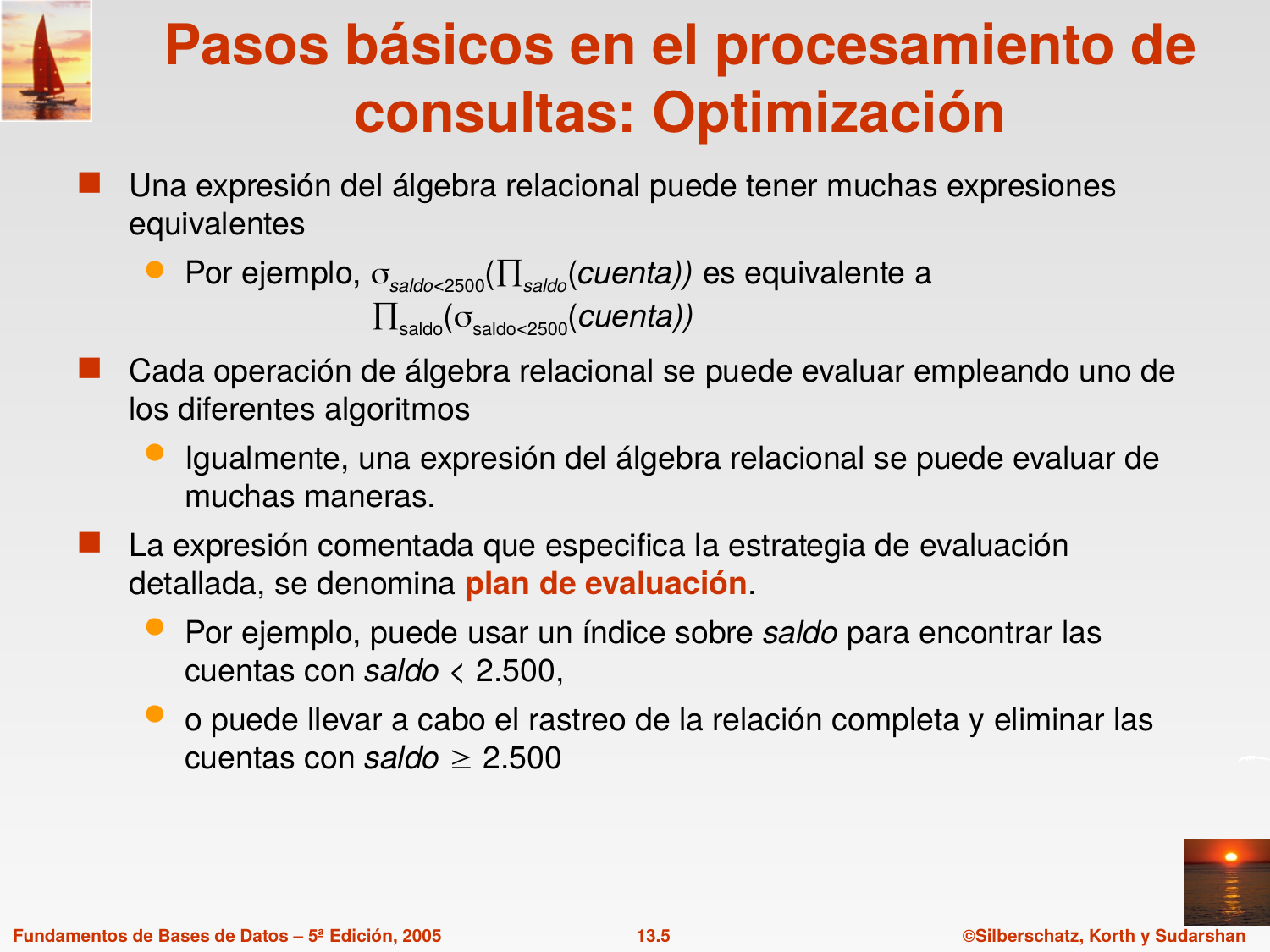

# Pasos básicos en el procesamiento de consultas: Optimización
Una expresión del álgebra relacional puede tener muchas expresiones equivalentes
Por ejemplo, σsaldo<2500(∏saldo(cuenta)) es equivalente a
                     ∏saldo(σsaldo<2500(cuenta))
Cada operación de álgebra relacional se puede evaluar empleando uno de los diferentes algoritmos
Igualmente, una expresión del álgebra relacional se puede evaluar de muchas maneras.
La expresión comentada que especifica la estrategia de evaluación detallada, se denomina plan de evaluación.
Por ejemplo, puede usar un índice sobre saldo para encontrar las cuentas con saldo < 2.500,
o puede llevar a cabo el rastreo de la relación completa y eliminar las cuentas con saldo ≥ 2.500